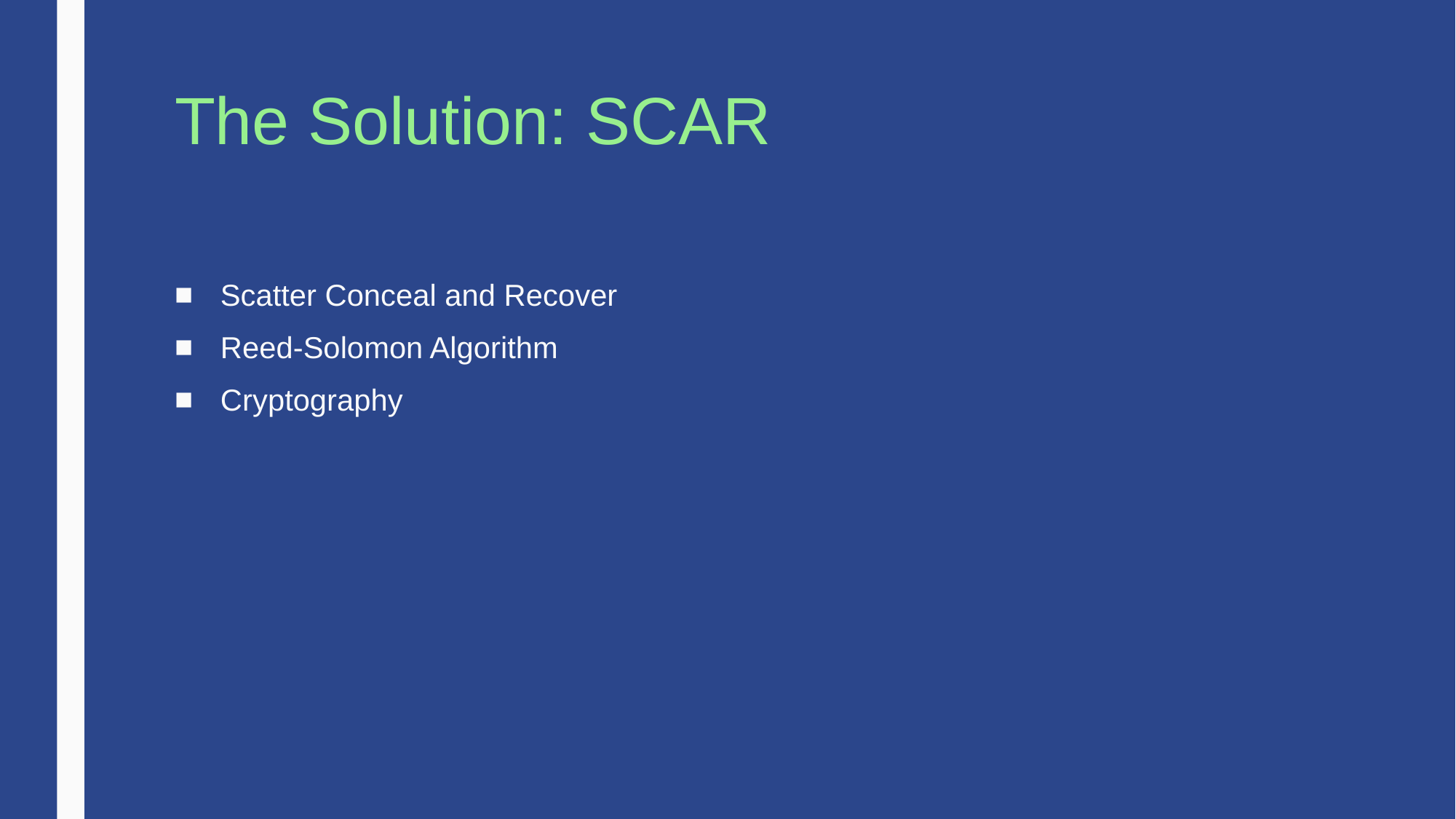

# The Solution: SCAR
Scatter Conceal and Recover
Reed-Solomon Algorithm
Cryptography